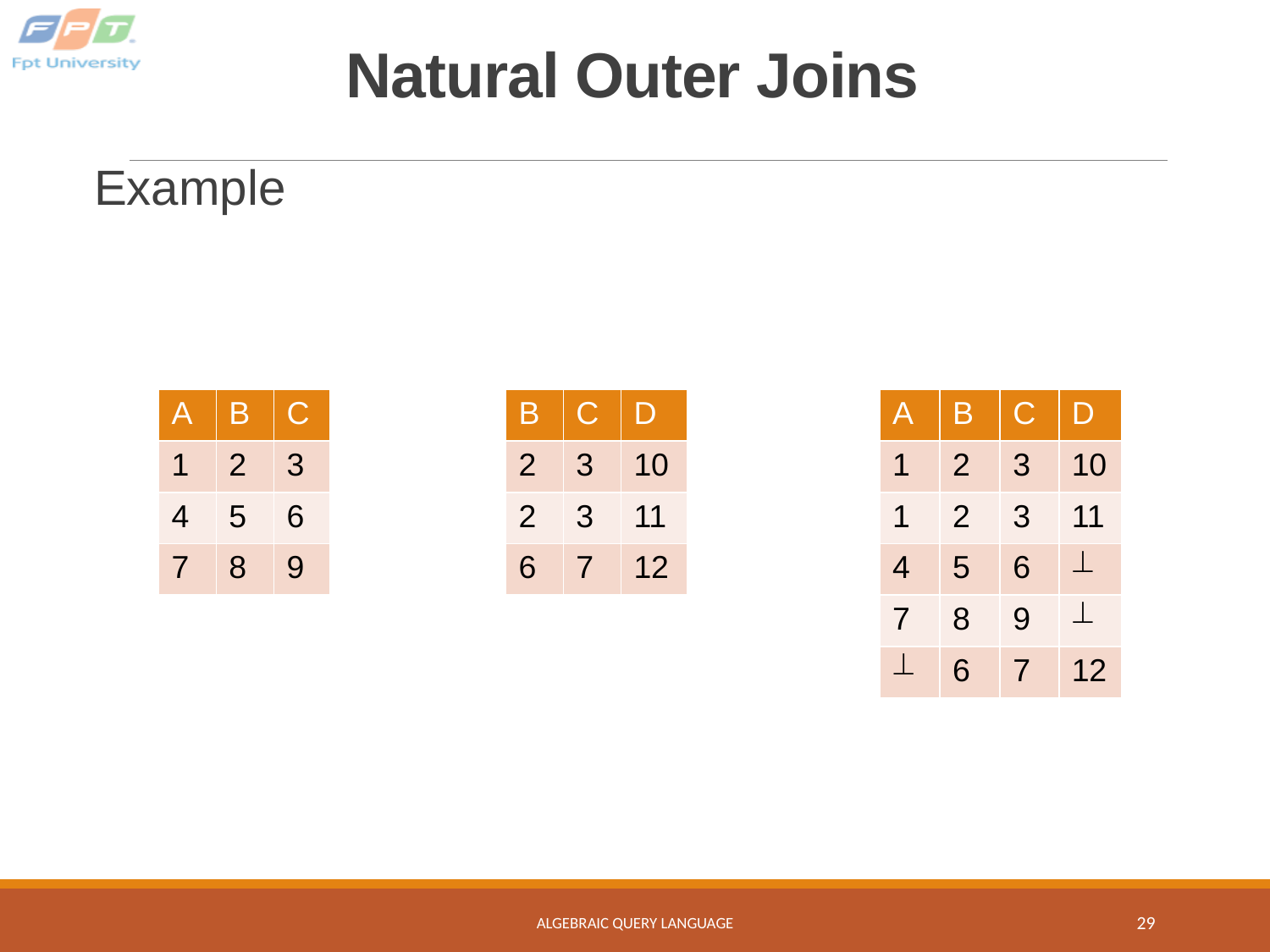

# Natural Outer Joins
Example
| A | B | C |
| --- | --- | --- |
| 1 | 2 | 3 |
| 4 | 5 | 6 |
| 7 | 8 | 9 |
| B | C | D |
| --- | --- | --- |
| 2 | 3 | 10 |
| 2 | 3 | 11 |
| 6 | 7 | 12 |
| A | B | C | D |
| --- | --- | --- | --- |
| 1 | 2 | 3 | 10 |
| 1 | 2 | 3 | 11 |
| 4 | 5 | 6 | ⊥ |
| 7 | 8 | 9 | ⊥ |
| ⊥ | 6 | 7 | 12 |
ALGEBRAIC QUERY LANGUAGE
29